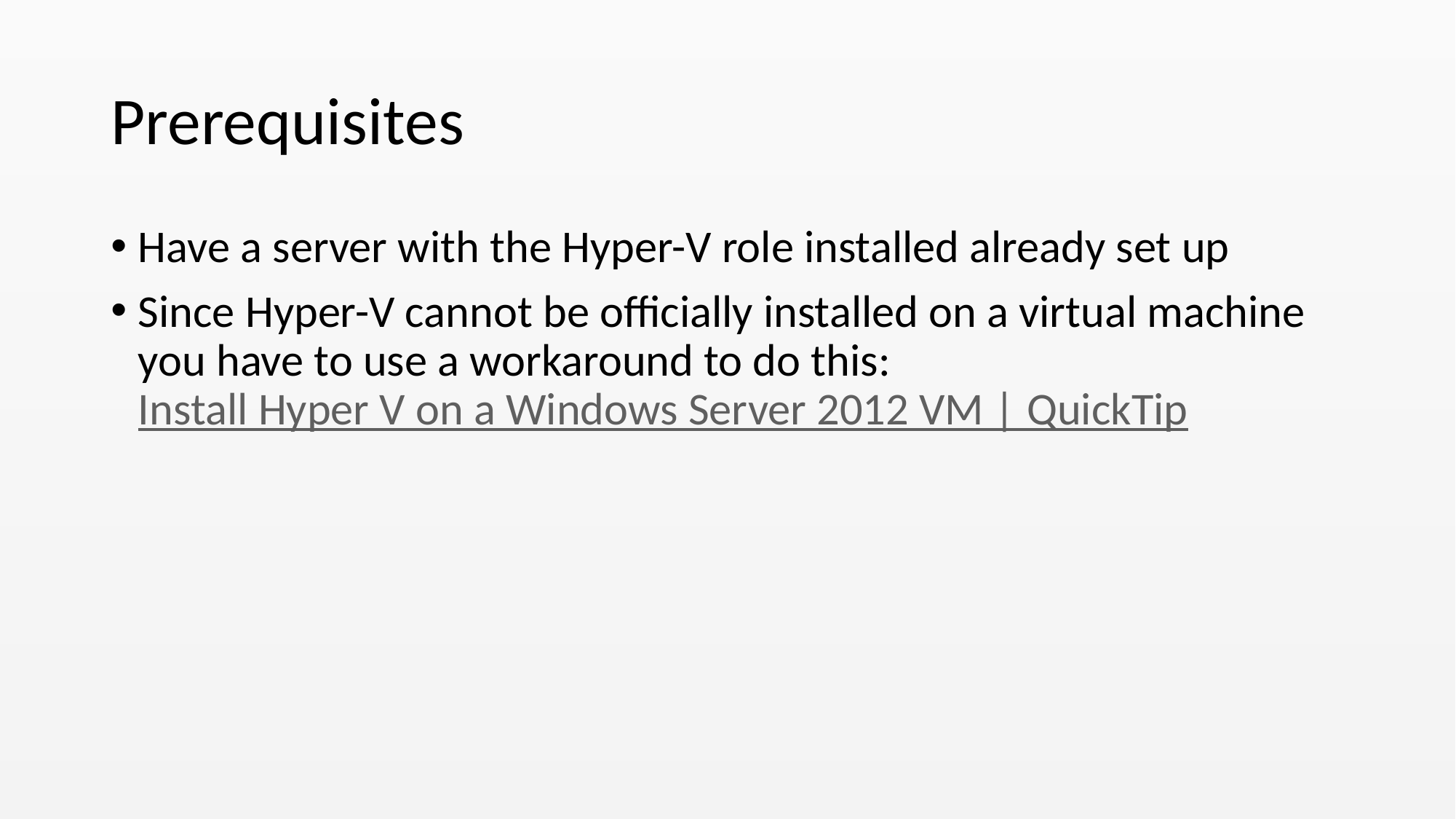

# Prerequisites
Have a server with the Hyper-V role installed already set up
Since Hyper-V cannot be officially installed on a virtual machine you have to use a workaround to do this: Install Hyper V on a Windows Server 2012 VM | QuickTip